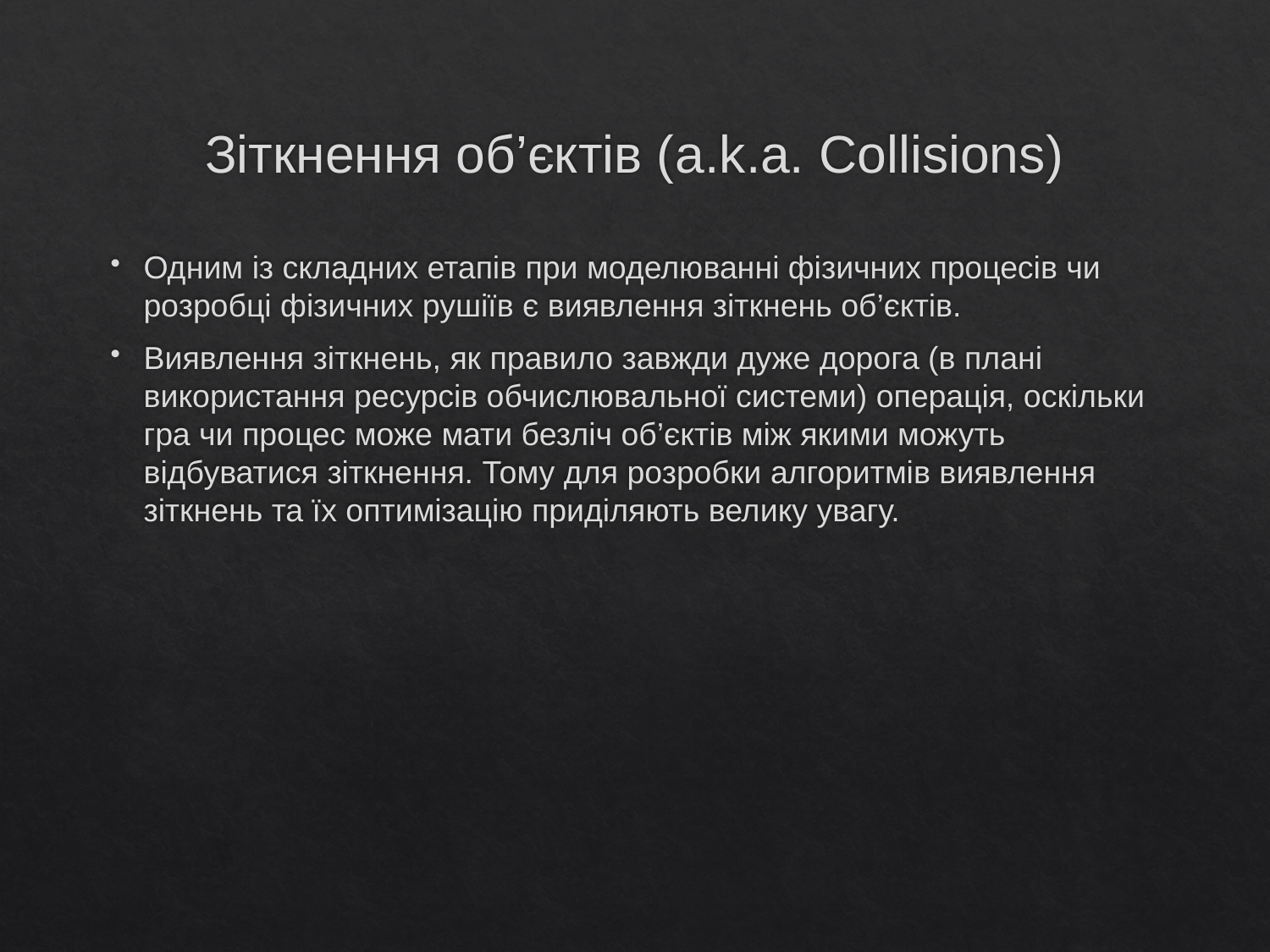

# Зіткнення об’єктів (a.k.a. Collisions)
Одним із складних етапів при моделюванні фізичних процесів чи розробці фізичних рушіїв є виявлення зіткнень об’єктів.
Виявлення зіткнень, як правило завжди дуже дорога (в плані використання ресурсів обчислювальної системи) операція, оскільки гра чи процес може мати безліч об’єктів між якими можуть відбуватися зіткнення. Тому для розробки алгоритмів виявлення зіткнень та їх оптимізацію приділяють велику увагу.